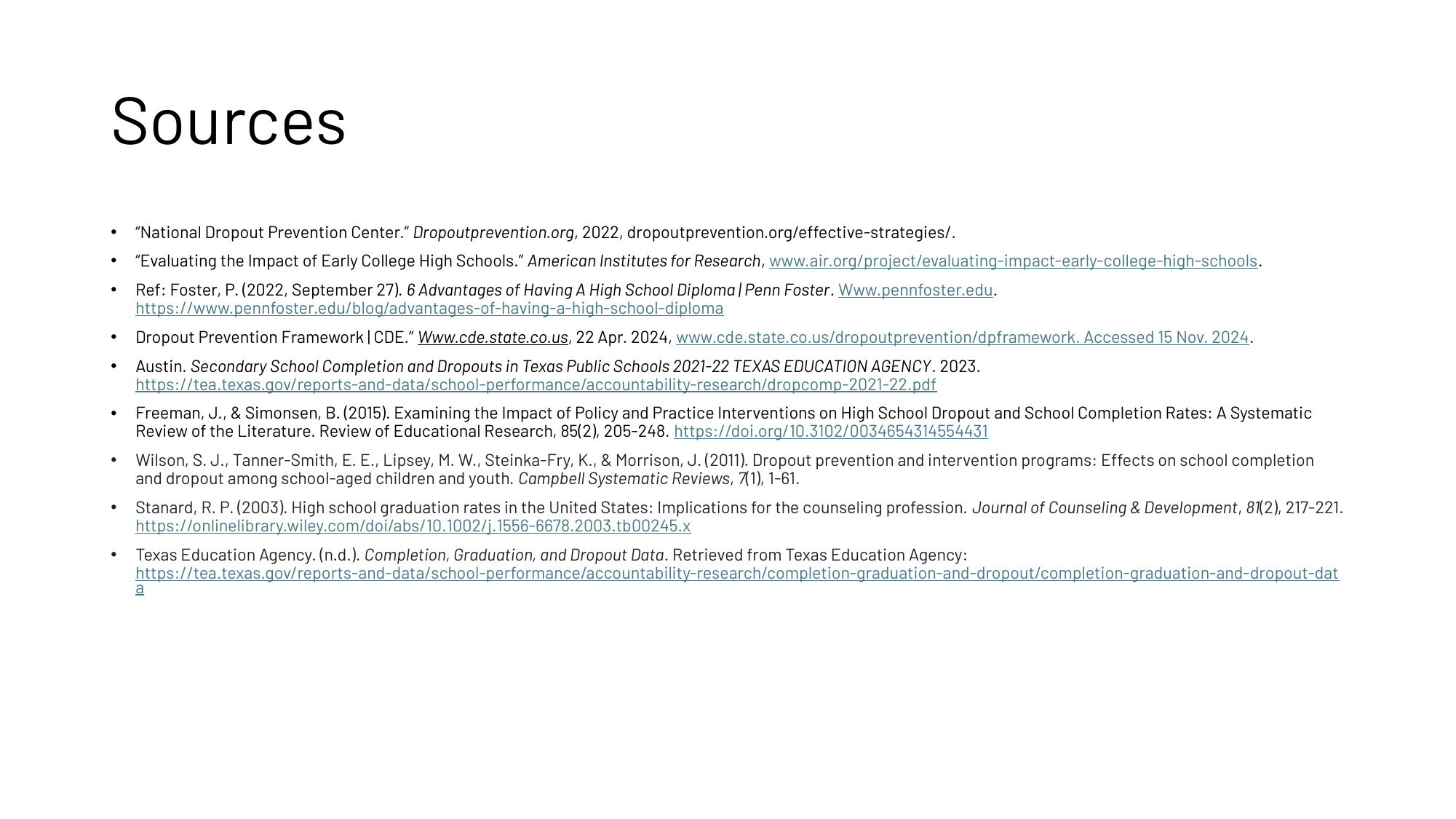

# Sources
“National Dropout Prevention Center.” Dropoutprevention.org, 2022, dropoutprevention.org/effective-strategies/.
“Evaluating the Impact of Early College High Schools.” American Institutes for Research, www.air.org/project/evaluating-impact-early-college-high-schools.
Ref: Foster, P. (2022, September 27). 6 Advantages of Having A High School Diploma | Penn Foster. Www.pennfoster.edu. https://www.pennfoster.edu/blog/advantages-of-having-a-high-school-diploma
Dropout Prevention Framework | CDE.” Www.cde.state.co.us, 22 Apr. 2024, www.cde.state.co.us/dropoutprevention/dpframework. Accessed 15 Nov. 2024.
Austin. Secondary School Completion and Dropouts in Texas Public Schools 2021-22 TEXAS EDUCATION AGENCY. 2023. https://tea.texas.gov/reports-and-data/school-performance/accountability-research/dropcomp-2021-22.pdf
‌Freeman, J., & Simonsen, B. (2015). Examining the Impact of Policy and Practice Interventions on High School Dropout and School Completion Rates: A Systematic Review of the Literature. Review of Educational Research, 85(2), 205-248. https://doi.org/10.3102/0034654314554431
Wilson, S. J., Tanner‐Smith, E. E., Lipsey, M. W., Steinka‐Fry, K., & Morrison, J. (2011). Dropout prevention and intervention programs: Effects on school completion and dropout among school‐aged children and youth. Campbell Systematic Reviews, 7(1), 1-61.
Stanard, R. P. (2003). High school graduation rates in the United States: Implications for the counseling profession. Journal of Counseling & Development, 81(2), 217-221. https://onlinelibrary.wiley.com/doi/abs/10.1002/j.1556-6678.2003.tb00245.x
Texas Education Agency. (n.d.). Completion, Graduation, and Dropout Data. Retrieved from Texas Education Agency: https://tea.texas.gov/reports-and-data/school-performance/accountability-research/completion-graduation-and-dropout/completion-graduation-and-dropout-data

‌